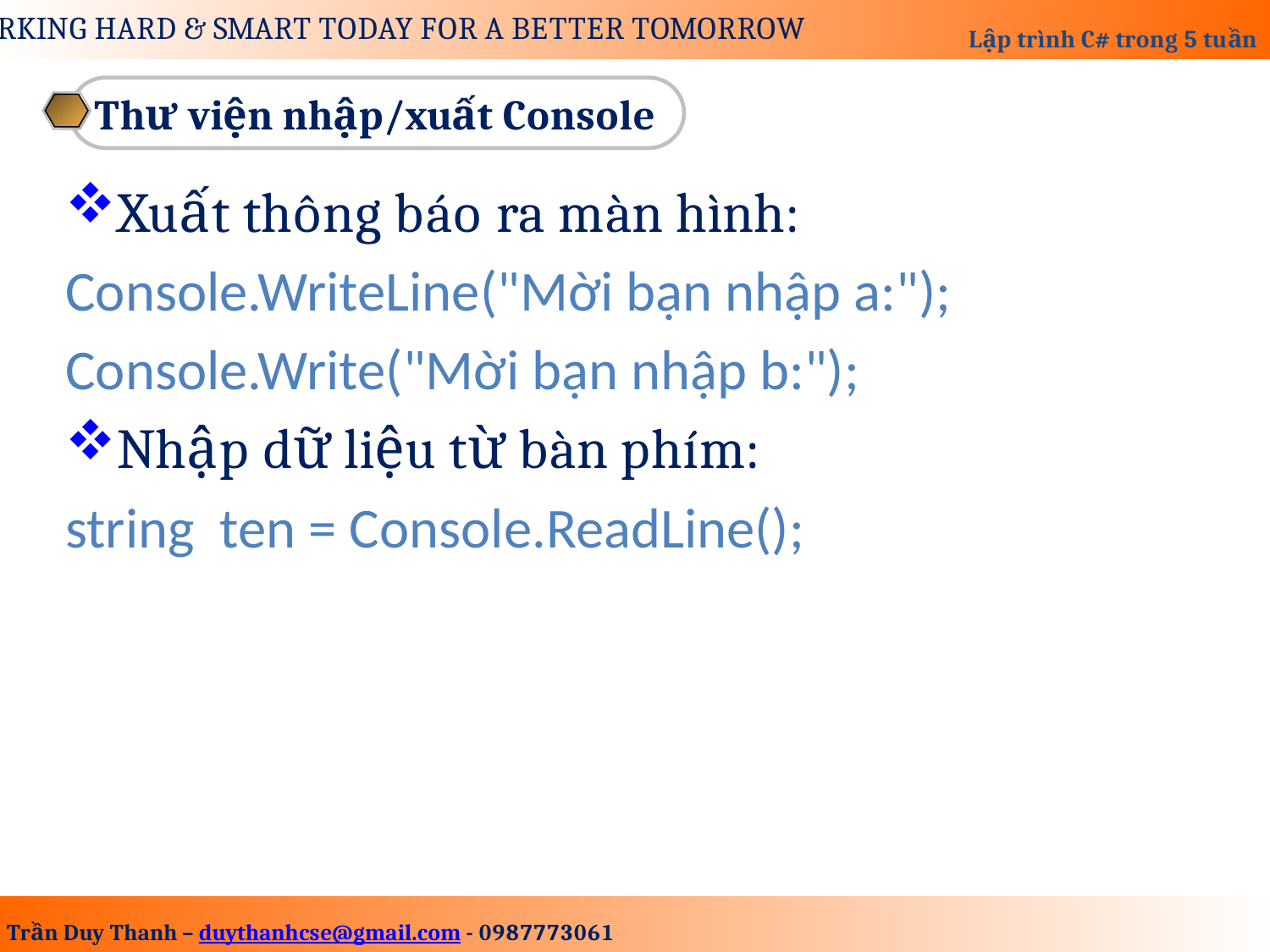

Thư viện nhập/xuất Console

Xuất thông báo ra màn hình:
Console.WriteLine("Mời bạn nhập a:");
Console.Write("Mời bạn nhập b:");
Nhập dữ liệu từ bàn phím:
string  ten = Console.ReadLine();